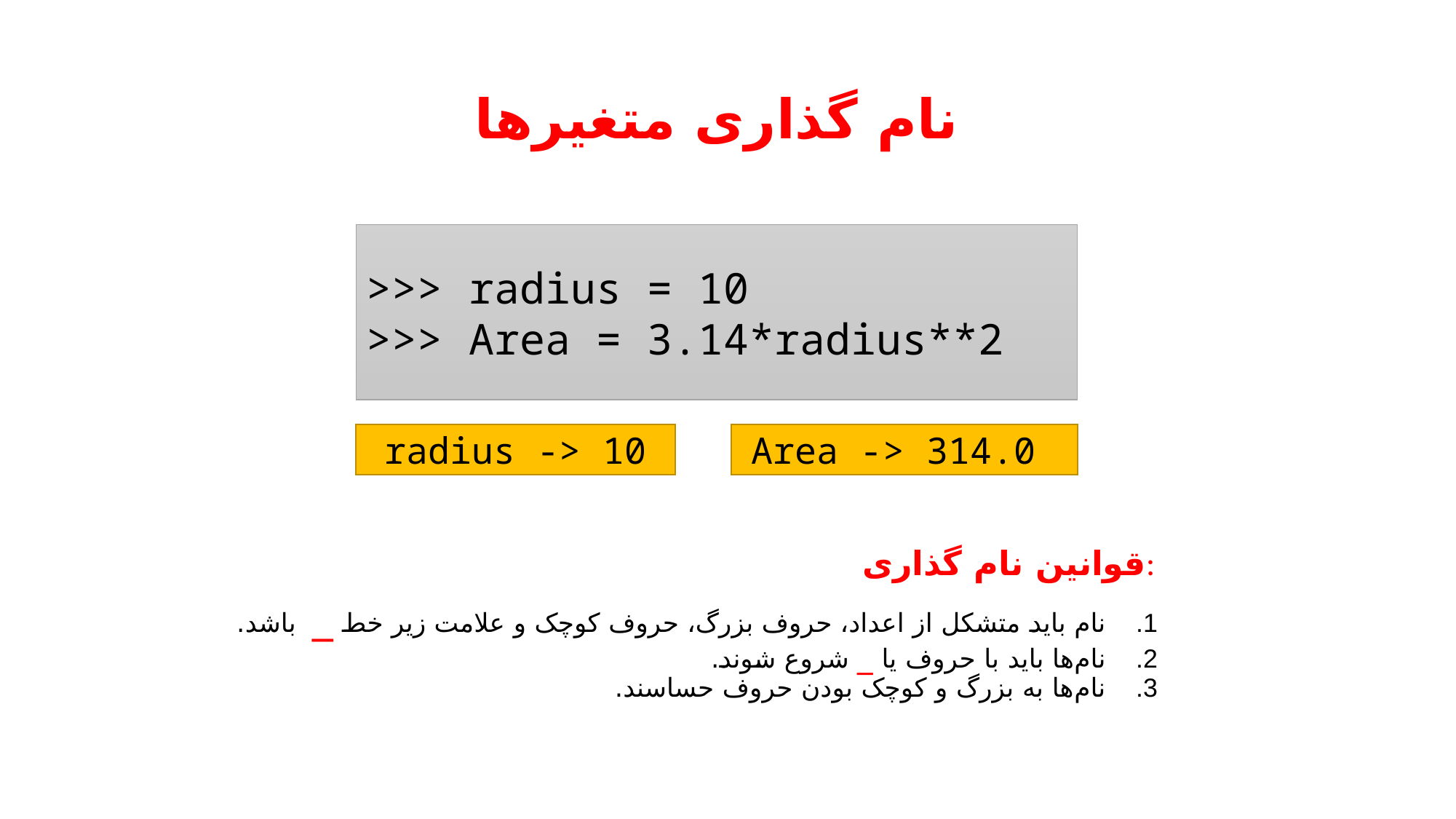

# نام گذاری متغیرها
>>> radius = 10
>>> Area = 3.14*radius**2
radius -> 10
Area -> 314.0
قوانین نام گذاری:
نام باید متشکل از اعداد، حروف بزرگ، حروف کوچک و علامت زیر خط _  باشد.
نام‌ها باید با حروف یا _ شروع شوند.
نام‌ها به بزرگ و کوچک بودن حروف حساسند.